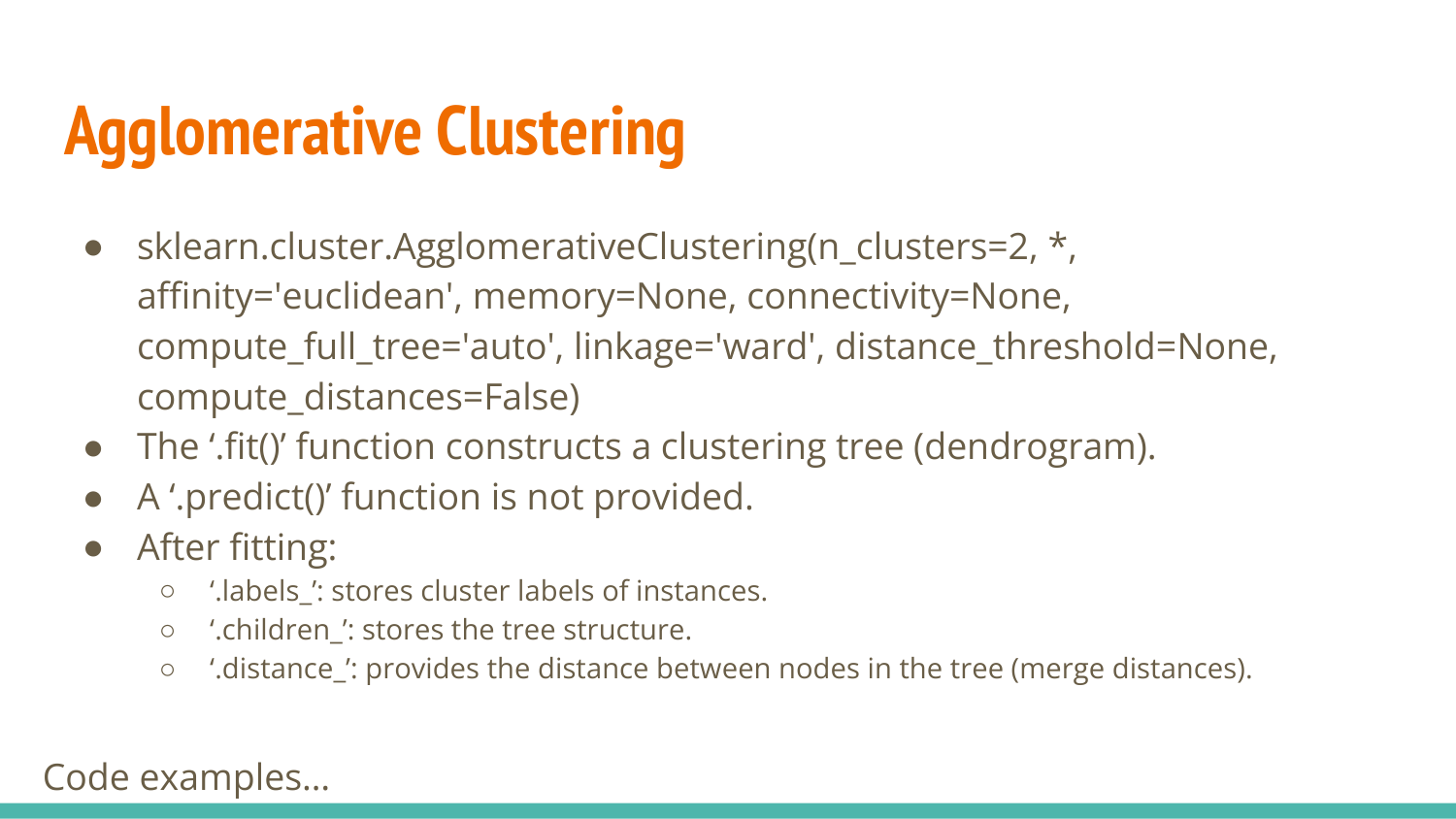

# Agglomerative Clustering
sklearn.cluster.AgglomerativeClustering(n_clusters=2, *, affinity='euclidean', memory=None, connectivity=None, compute_full_tree='auto', linkage='ward', distance_threshold=None, compute_distances=False)
The ‘.fit()’ function constructs a clustering tree (dendrogram).
A ‘.predict()’ function is not provided.
After fitting:
‘.labels_’: stores cluster labels of instances.
‘.children_’: stores the tree structure.
‘.distance_’: provides the distance between nodes in the tree (merge distances).

Code examples…